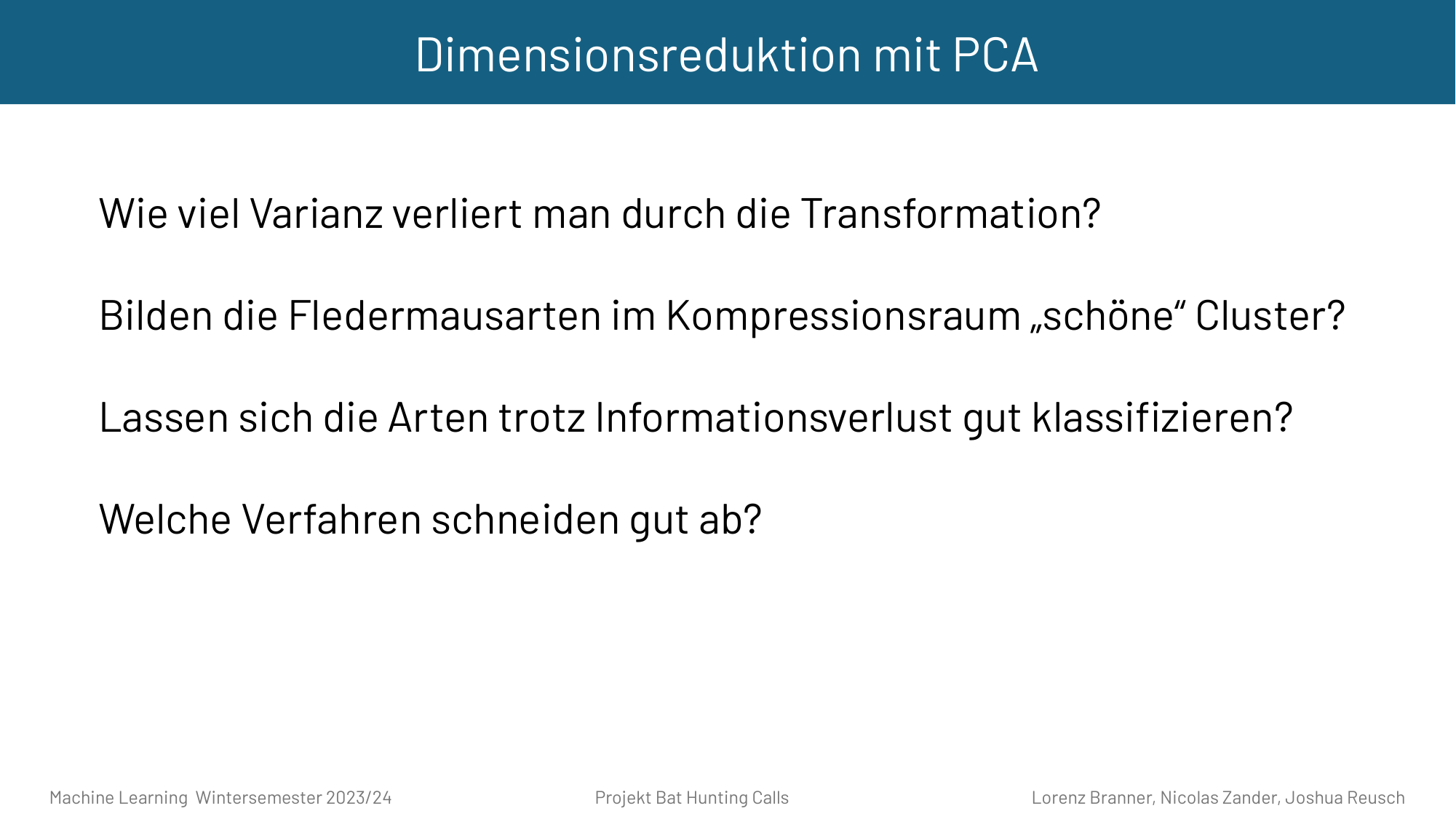

Dimensionsreduktion mit PCA
Wie viel Varianz verliert man durch die Transformation?

Bilden die Fledermausarten im Kompressionsraum „schöne“ Cluster?

Lassen sich die Arten trotz Informationsverlust gut klassifizieren?

Welche Verfahren schneiden gut ab?

Machine Learning  Wintersemester 2023/24		Projekt Bat Hunting Calls			Lorenz Branner, Nicolas Zander, Joshua Reusch